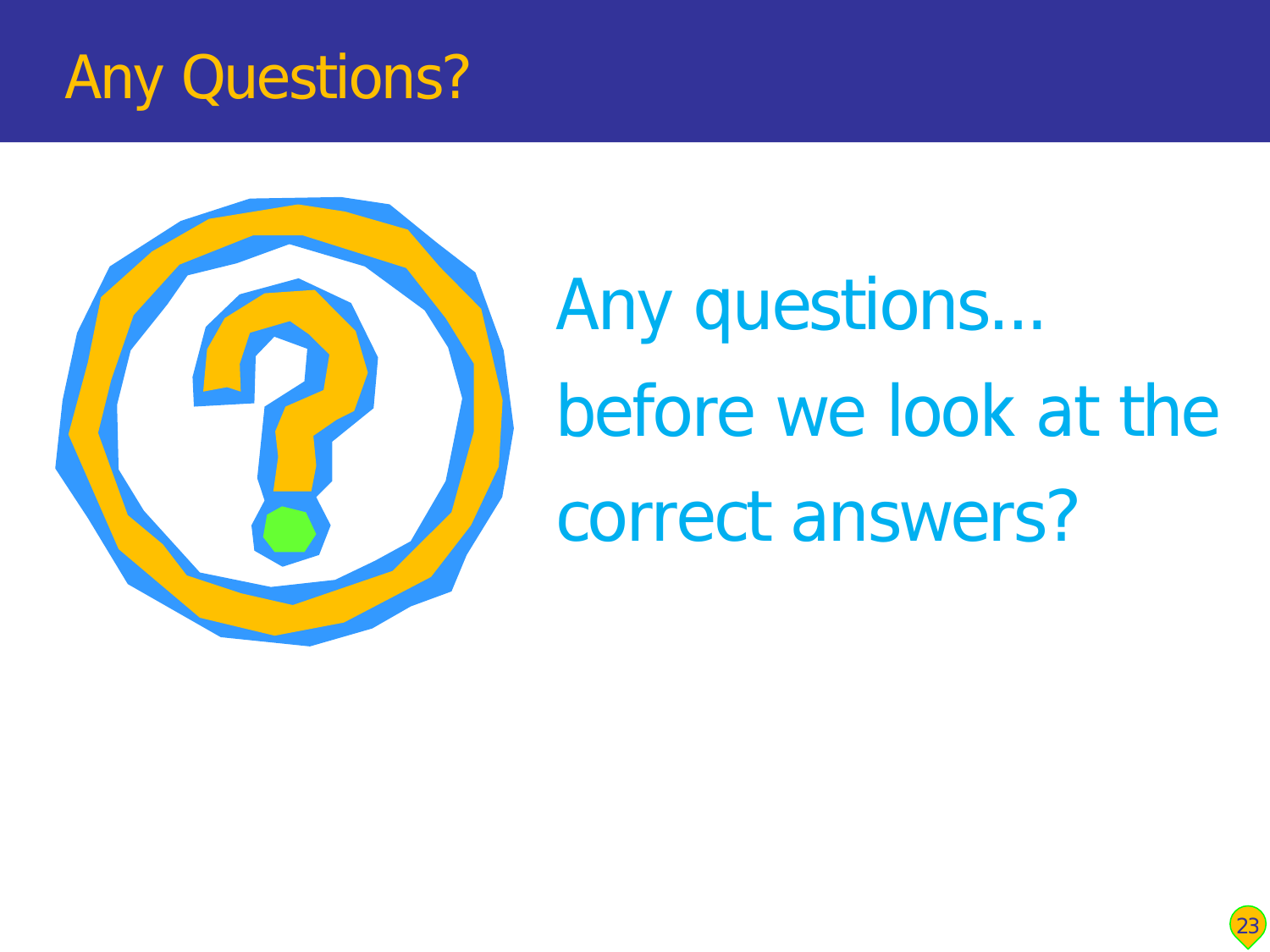

# Any Questions?

Any questions…
before we look at the
correct answers?
23